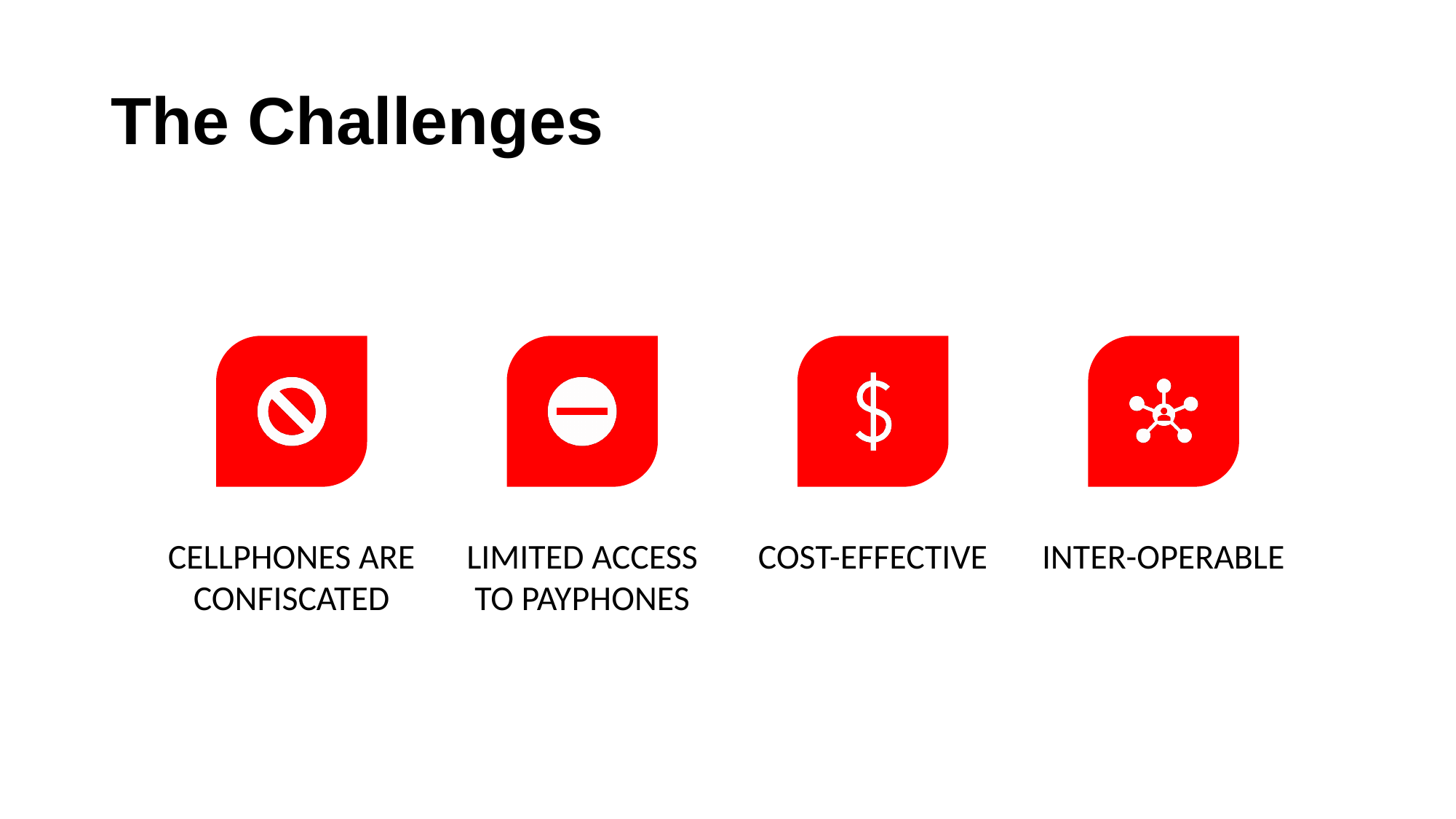

# The Challenges
Cellphones are confiscated
Limited access to payphones
Cost-effective
Inter-operable